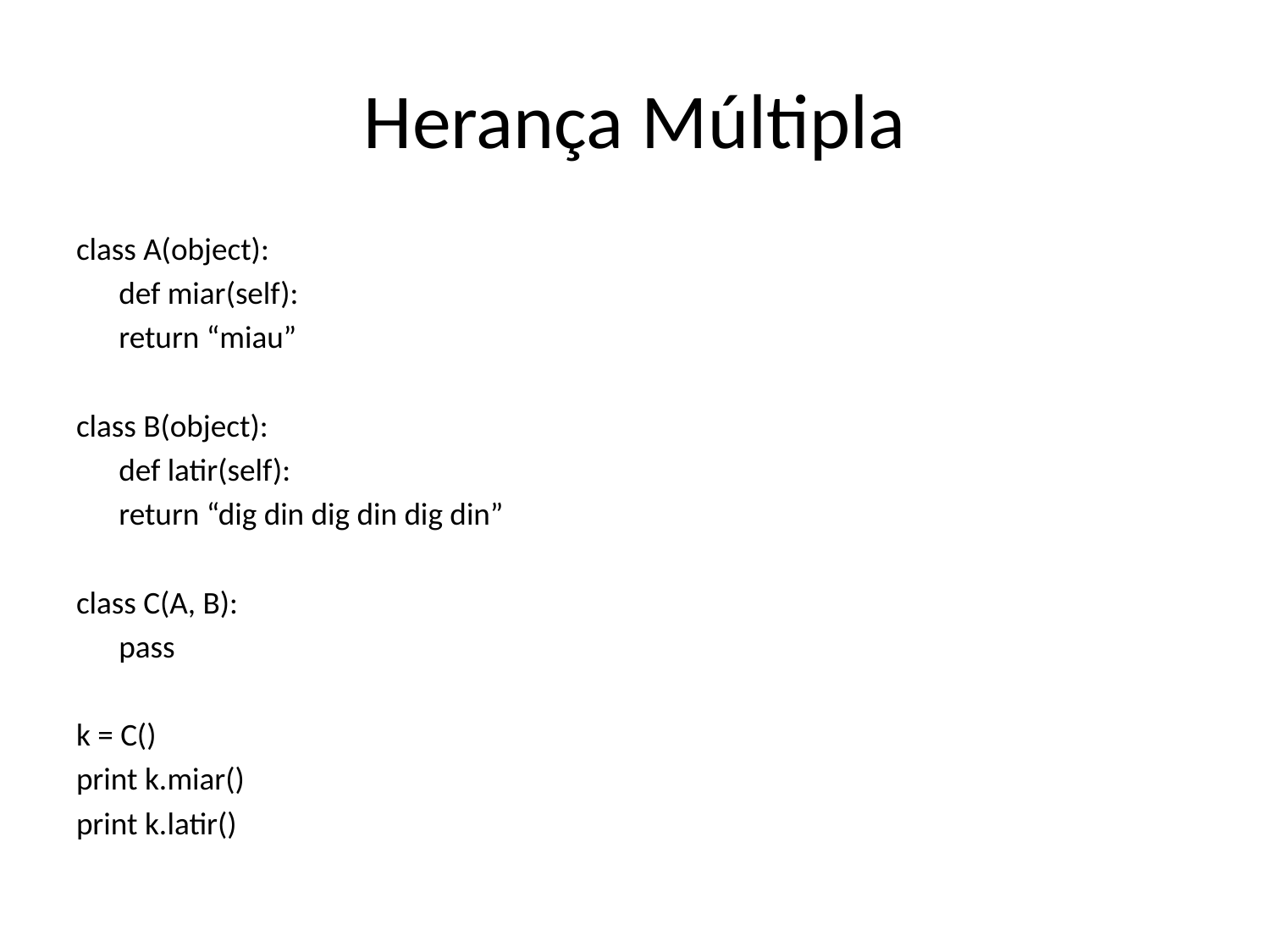

# Herança Múltipla
class A(object):
	def miar(self):
		return “miau”

class B(object):
	def latir(self):
		return “dig din dig din dig din”

class C(A, B):
	pass

k = C()
print k.miar()
print k.latir()